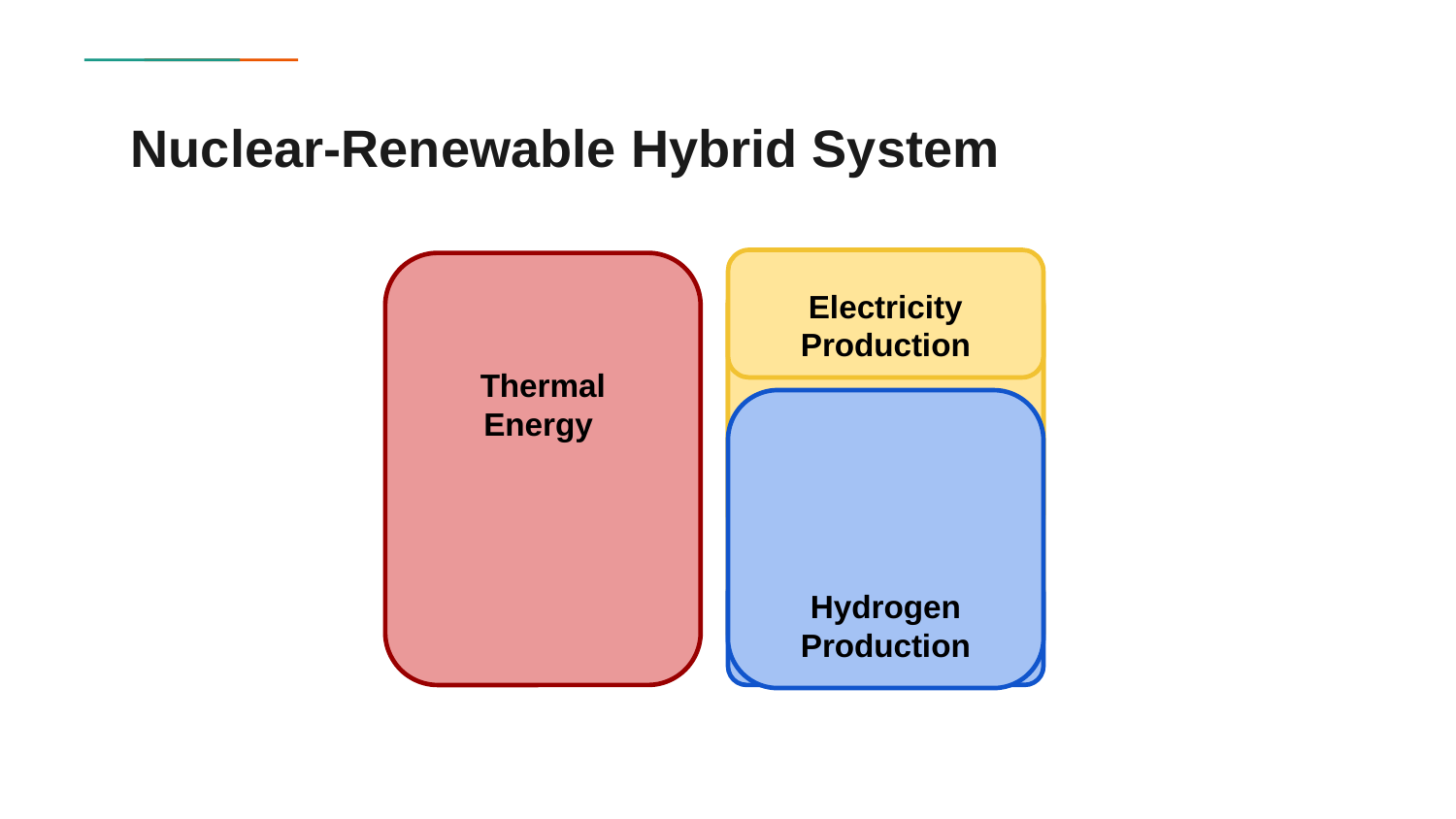

# Nuclear-Renewable Hybrid System

Electricity Production
Thermal Energy

Hydrogen Production